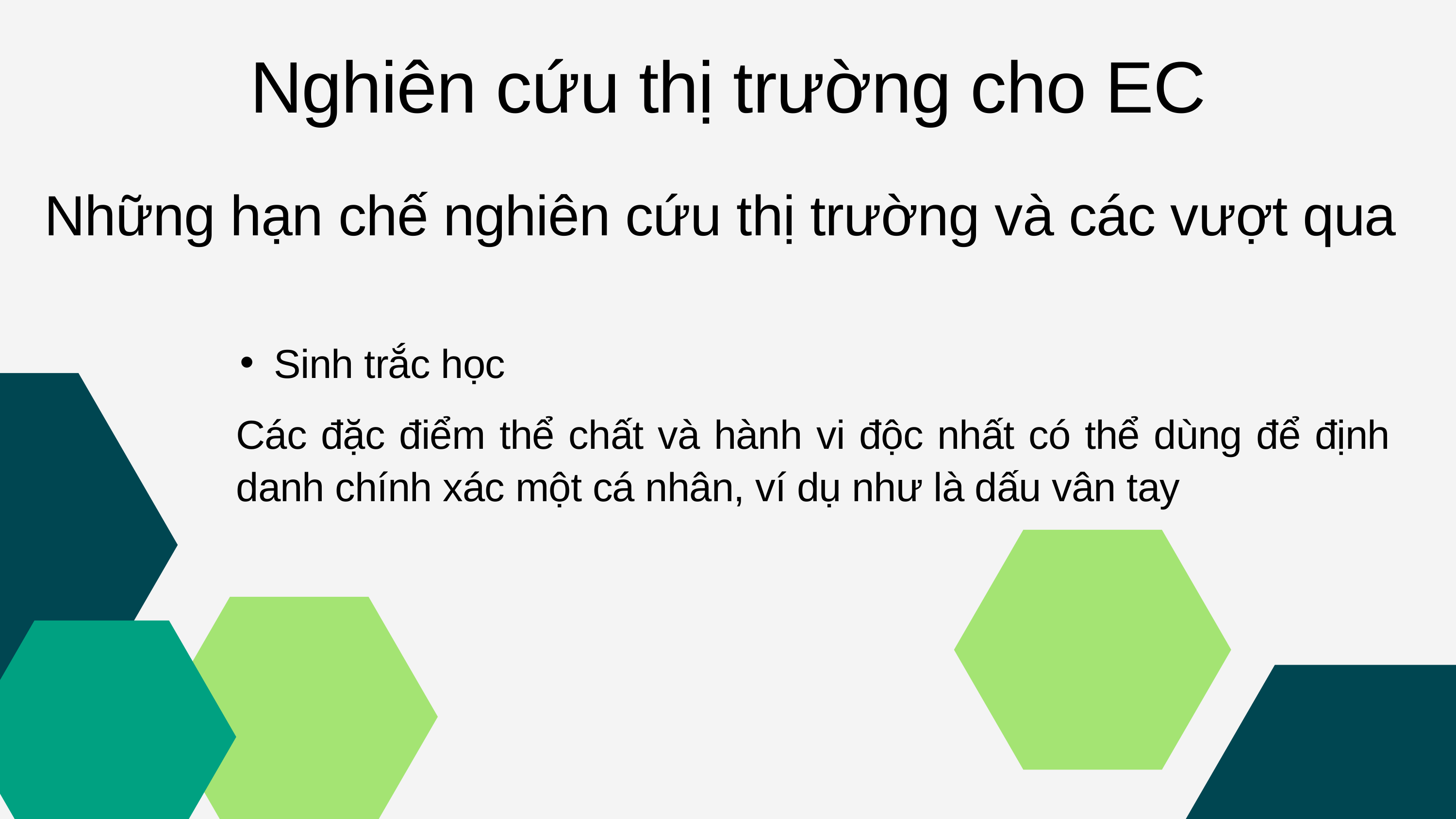

Nghiên cứu thị trường cho EC
Những hạn chế nghiên cứu thị trường và các vượt qua
Sinh trắc học

Các đặc điểm thể chất và hành vi độc nhất có thể dùng để định danh chính xác một cá nhân, ví dụ như là dấu vân tay